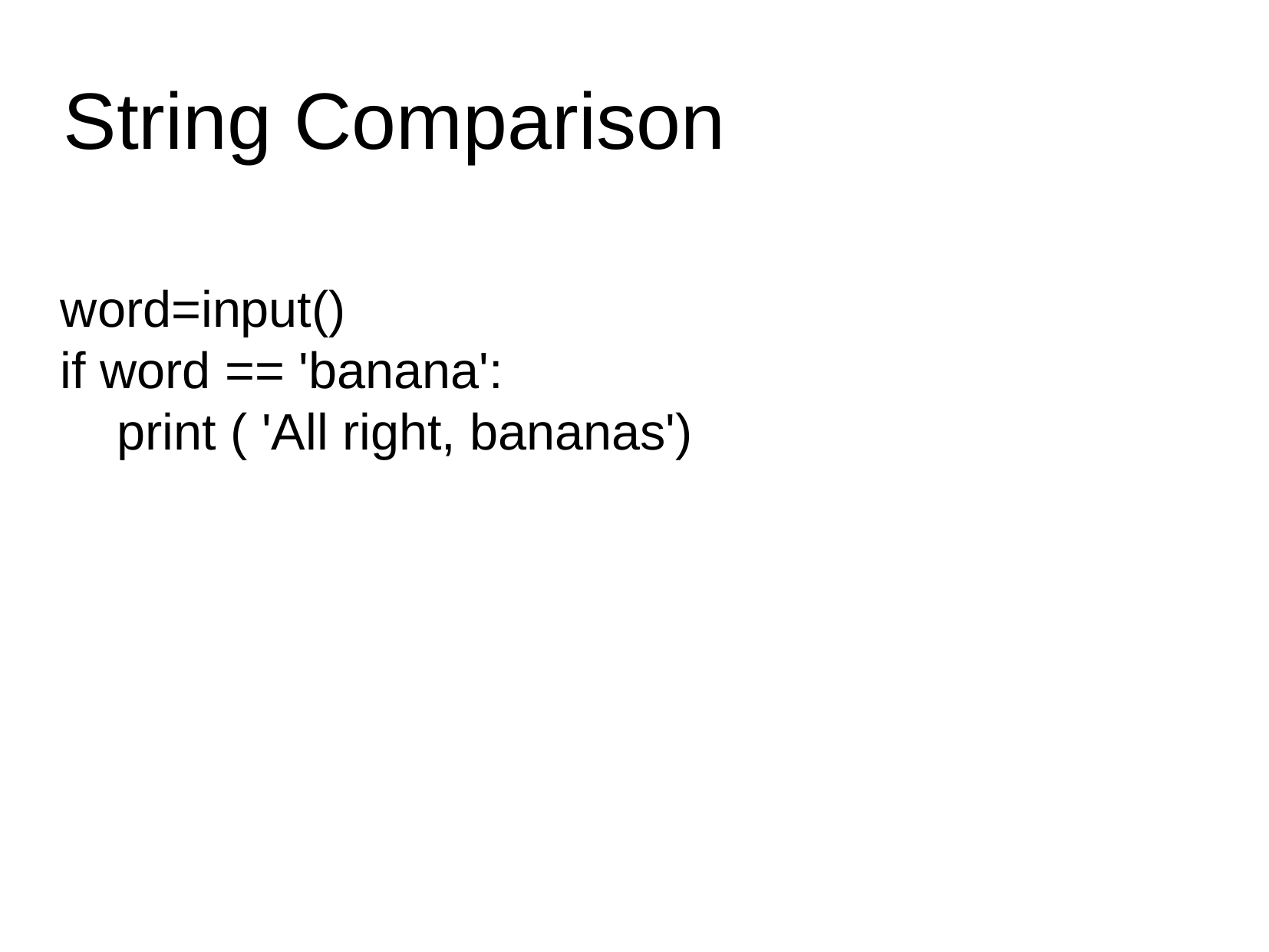

# String Comparison
word=input()
if word == 'banana':
    print ( 'All right, bananas')